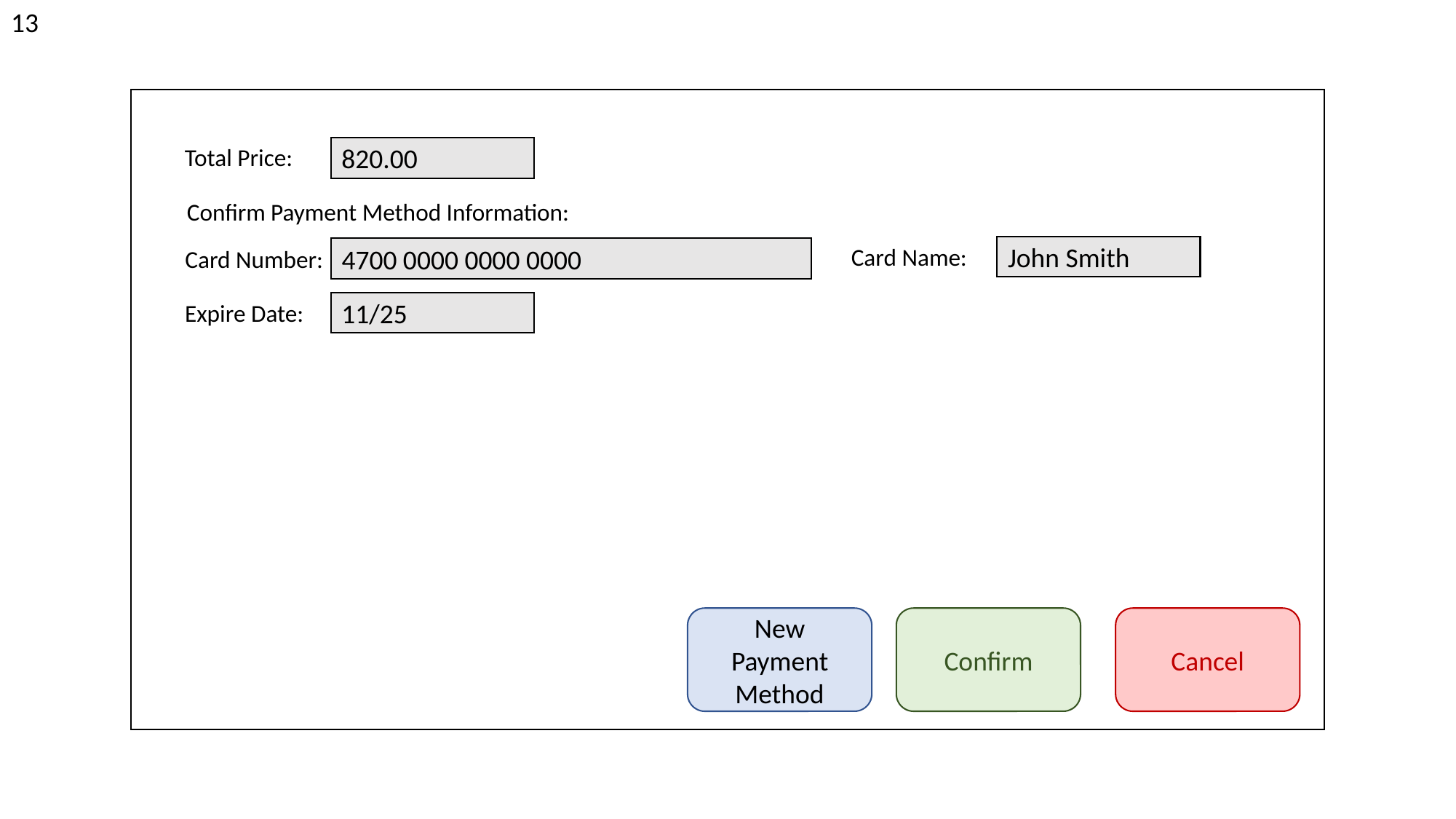

13

Total Price:
820.00
Confirm Payment Method Information:
Card Name:
John Smith
Card Number:
4700 0000 0000 0000
Expire Date:
11/25
New Payment Method
Confirm
Cancel